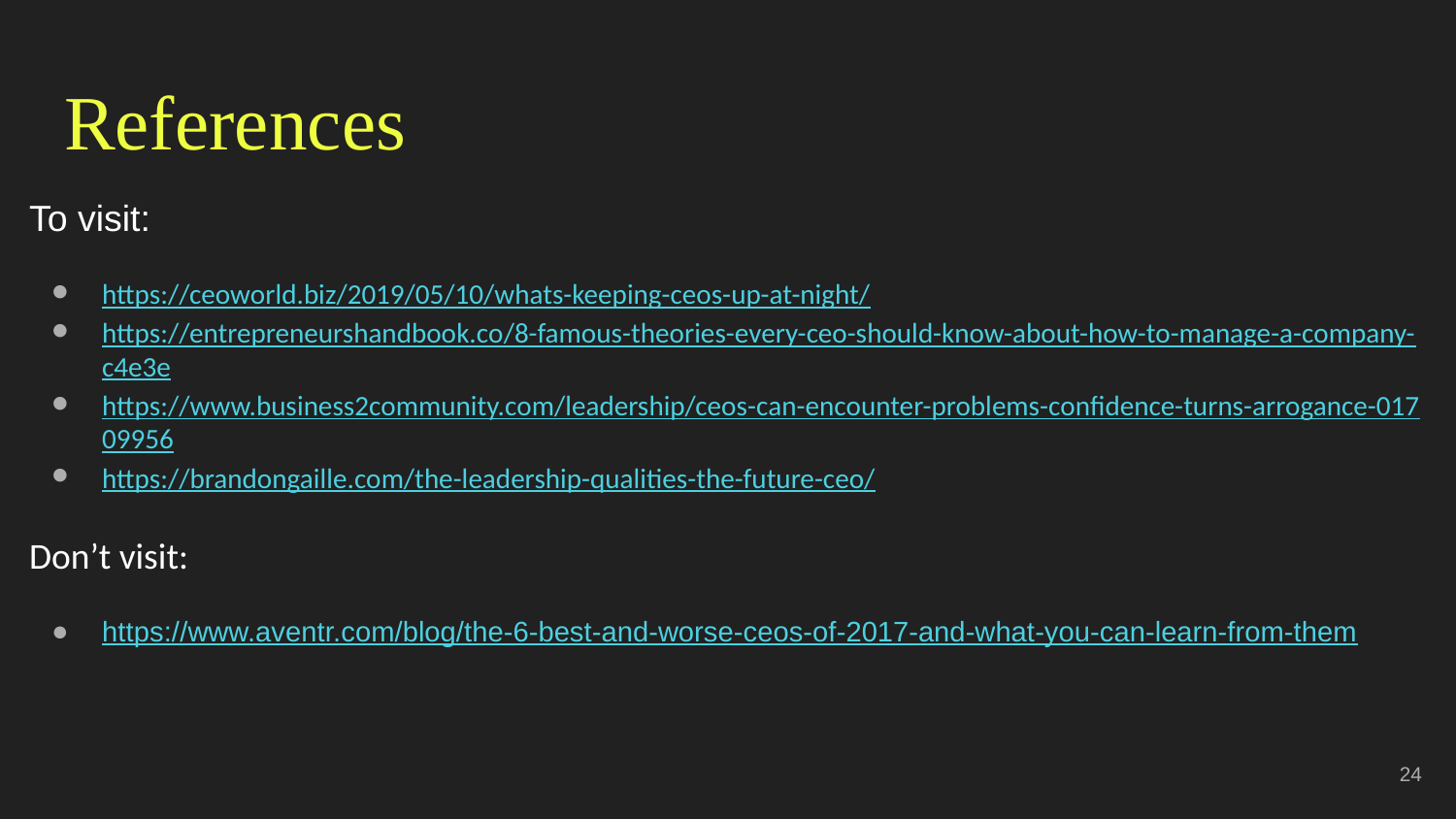

# References
To visit:
https://ceoworld.biz/2019/05/10/whats-keeping-ceos-up-at-night/
https://entrepreneurshandbook.co/8-famous-theories-every-ceo-should-know-about-how-to-manage-a-company-c4e3e
https://www.business2community.com/leadership/ceos-can-encounter-problems-confidence-turns-arrogance-01709956
https://brandongaille.com/the-leadership-qualities-the-future-ceo/
Don’t visit:
https://www.aventr.com/blog/the-6-best-and-worse-ceos-of-2017-and-what-you-can-learn-from-them
24